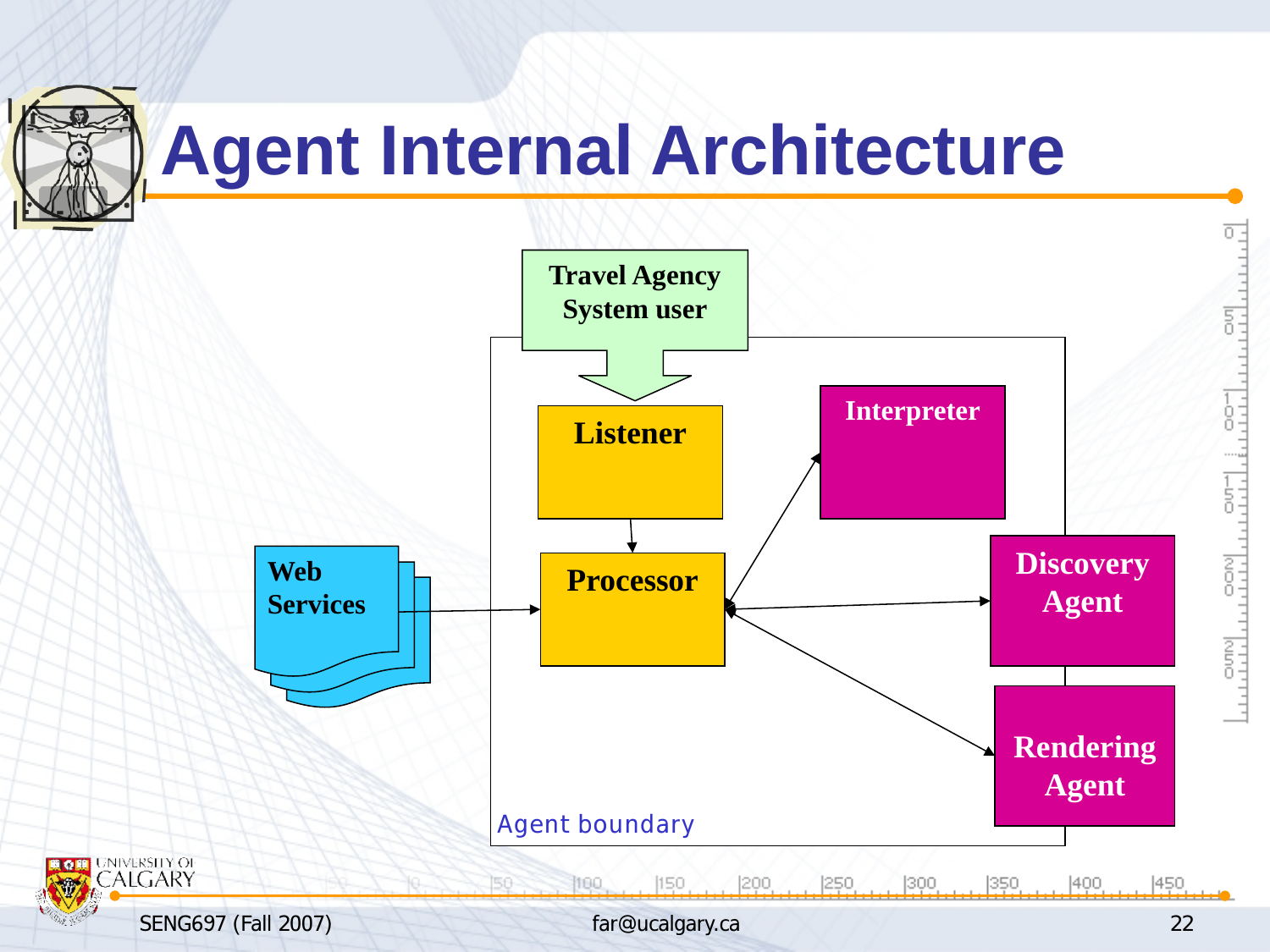

# Agent Internal Architecture
Travel Agency System user

Interpreter
Listener
Discovery Agent
Web Services
Web Services
Web Services
Processor

Rendering Agent
Agent boundary
SENG697 (Fall 2007)
far@ucalgary.ca
22